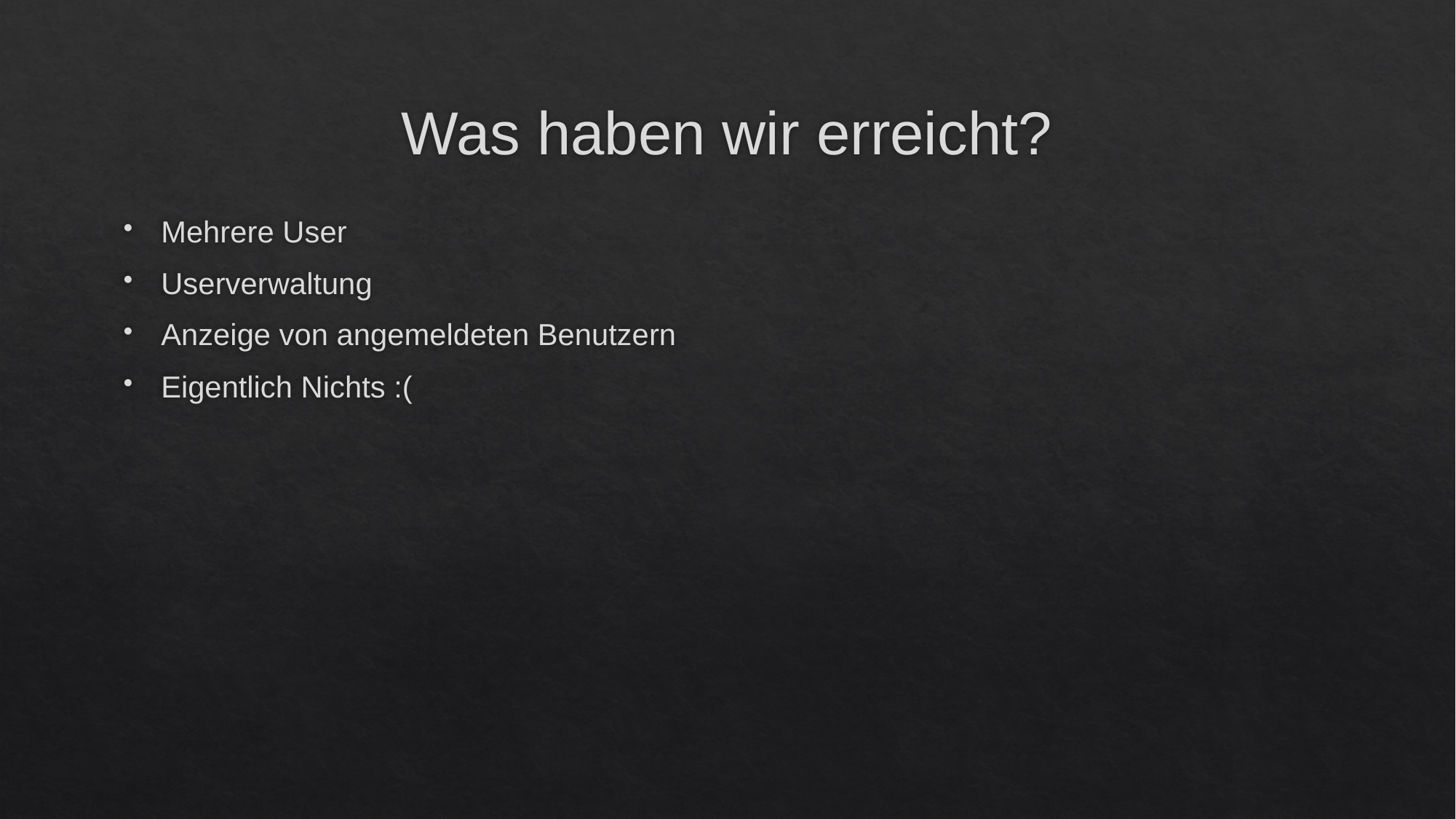

# Was haben wir erreicht?
Mehrere User
Userverwaltung
Anzeige von angemeldeten Benutzern
Eigentlich Nichts :(